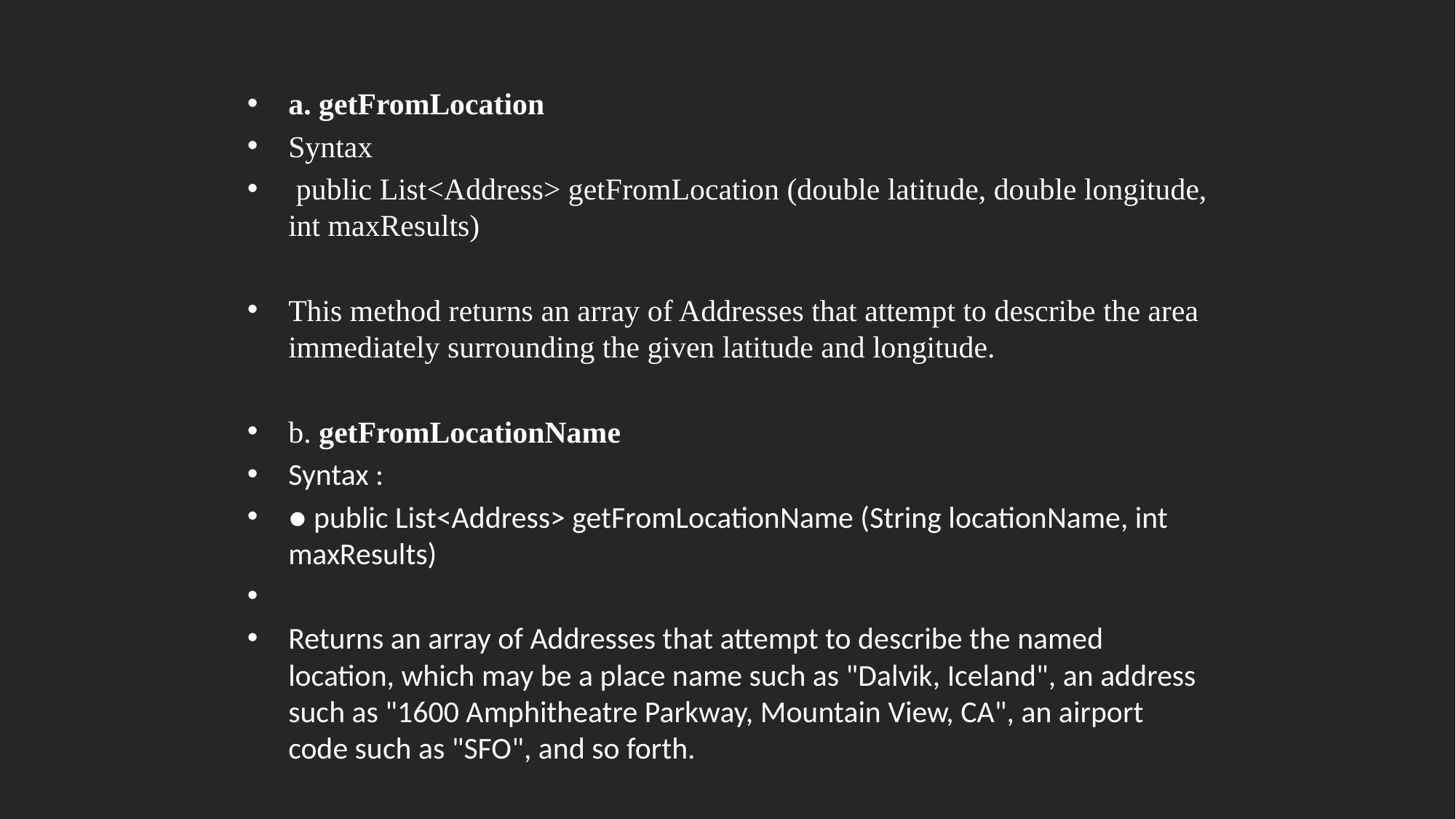

a. getFromLocation
Syntax
 public List<Address> getFromLocation (double latitude, double longitude, int maxResults)

This method returns an array of Addresses that attempt to describe the area immediately surrounding the given latitude and longitude.

b. getFromLocationName
Syntax :
● public List<Address> getFromLocationName (String locationName, int maxResults)

Returns an array of Addresses that attempt to describe the named location, which may be a place name such as "Dalvik, Iceland", an address such as "1600 Amphitheatre Parkway, Mountain View, CA", an airport code such as "SFO", and so forth.